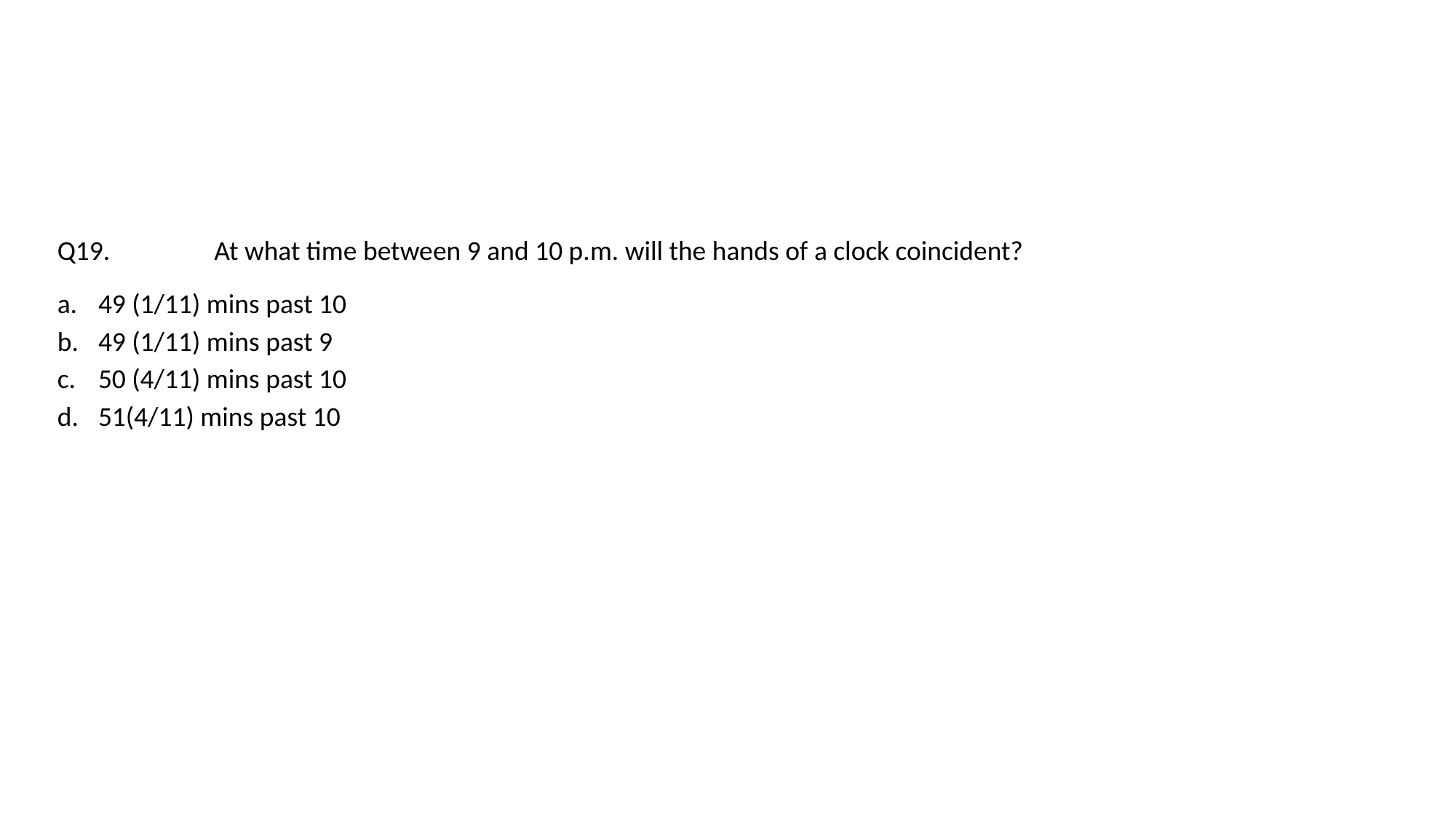

#
Q19.	At what time between 9 and 10 p.m. will the hands of a clock coincident?
49 (1/11) mins past 10
49 (1/11) mins past 9
50 (4/11) mins past 10
51(4/11) mins past 10